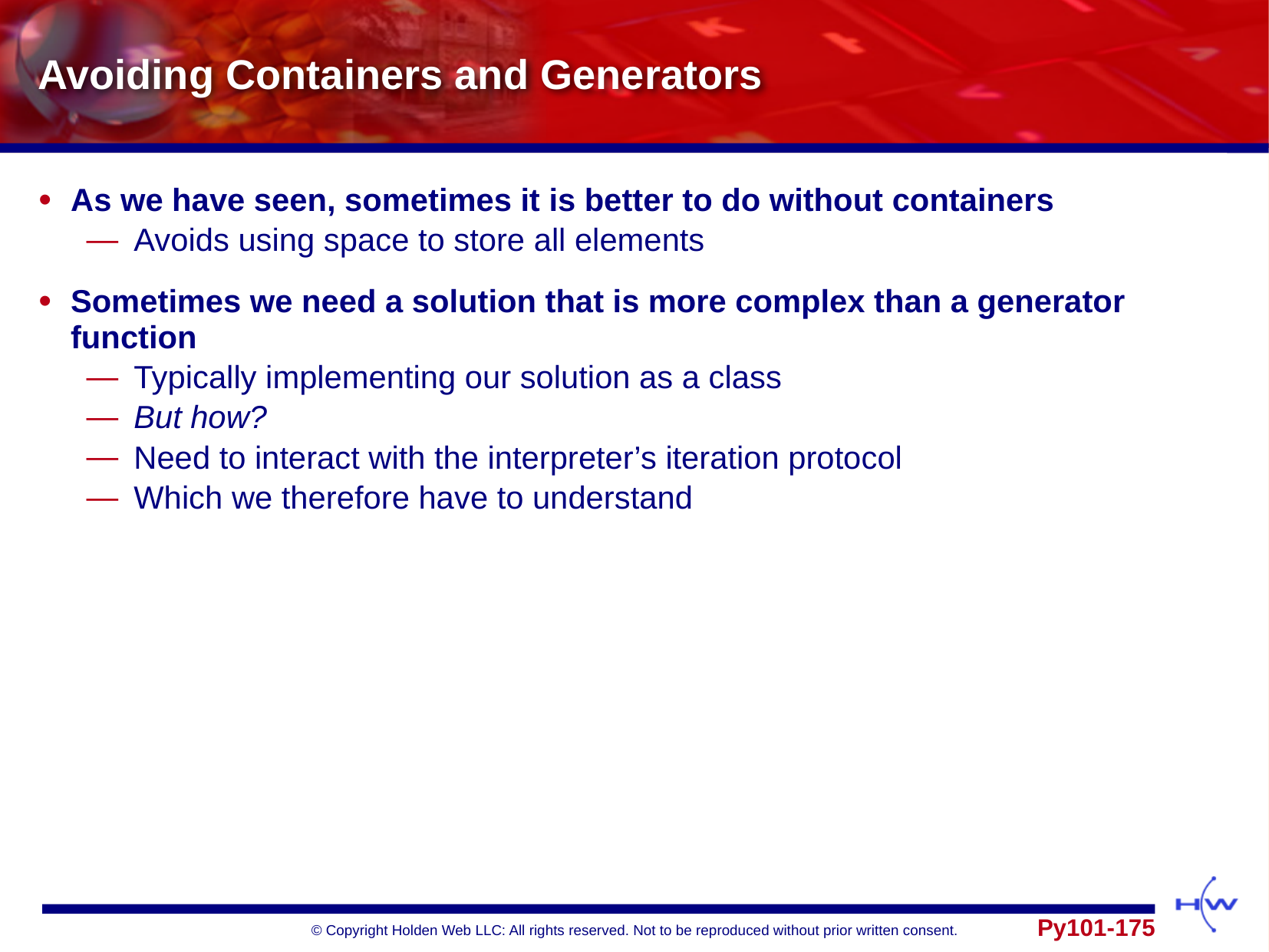

# Avoiding Containers and Generators
As we have seen, sometimes it is better to do without containers
Avoids using space to store all elements
Sometimes we need a solution that is more complex than a generator function
Typically implementing our solution as a class
But how?
Need to interact with the interpreter’s iteration protocol
Which we therefore have to understand